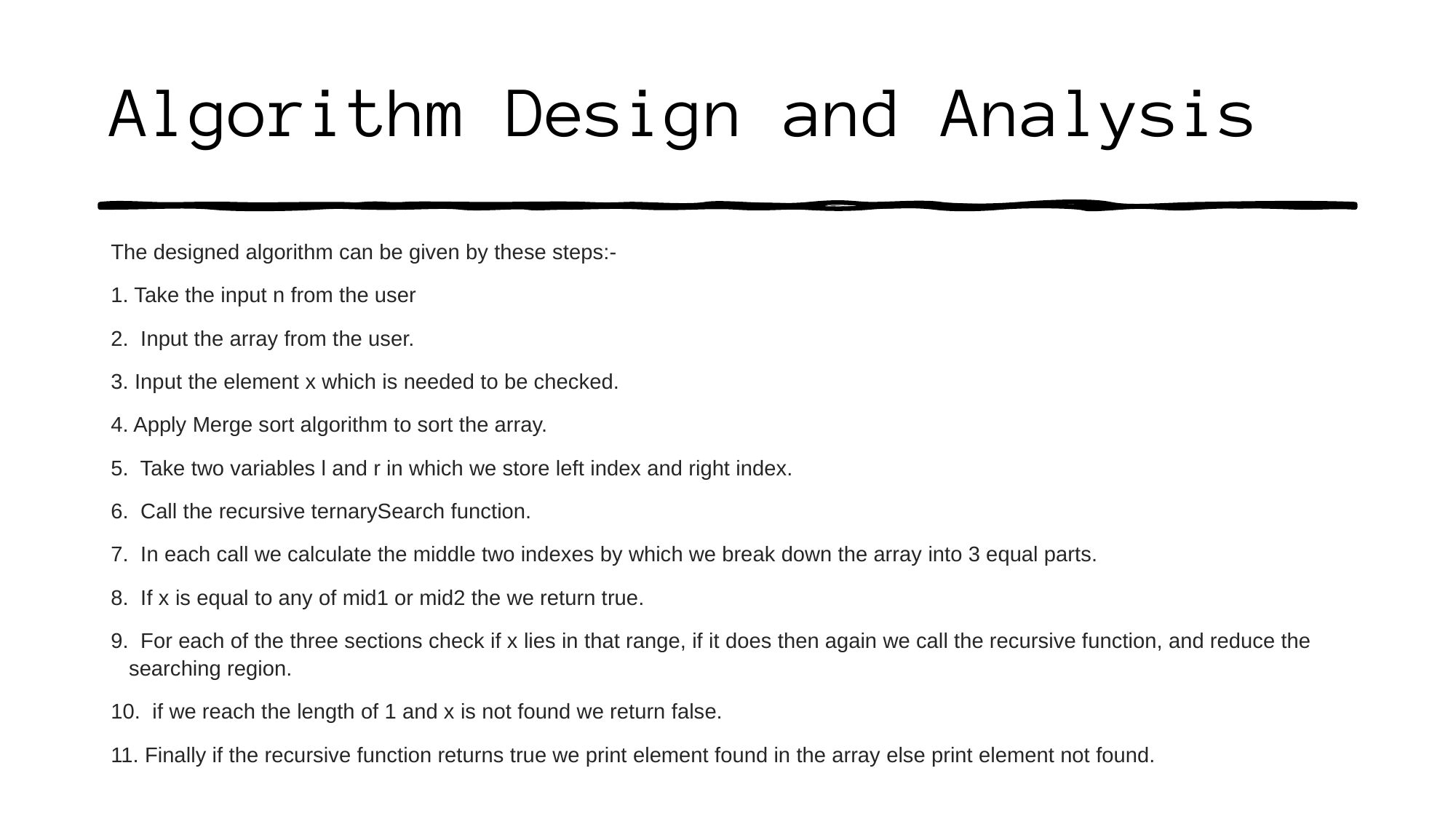

# Algorithm Design and Analysis
The designed algorithm can be given by these steps:-
1. Take the input n from the user
2.  Input the array from the user.
3. Input the element x which is needed to be checked.
4. Apply Merge sort algorithm to sort the array.
5.  Take two variables l and r in which we store left index and right index.
6.  Call the recursive ternarySearch function.
7.  In each call we calculate the middle two indexes by which we break down the array into 3 equal parts.
8.  If x is equal to any of mid1 or mid2 the we return true.
9.  For each of the three sections check if x lies in that range, if it does then again we call the recursive function, and reduce the         searching region.
10.  if we reach the length of 1 and x is not found we return false.
11. Finally if the recursive function returns true we print element found in the array else print element not found.